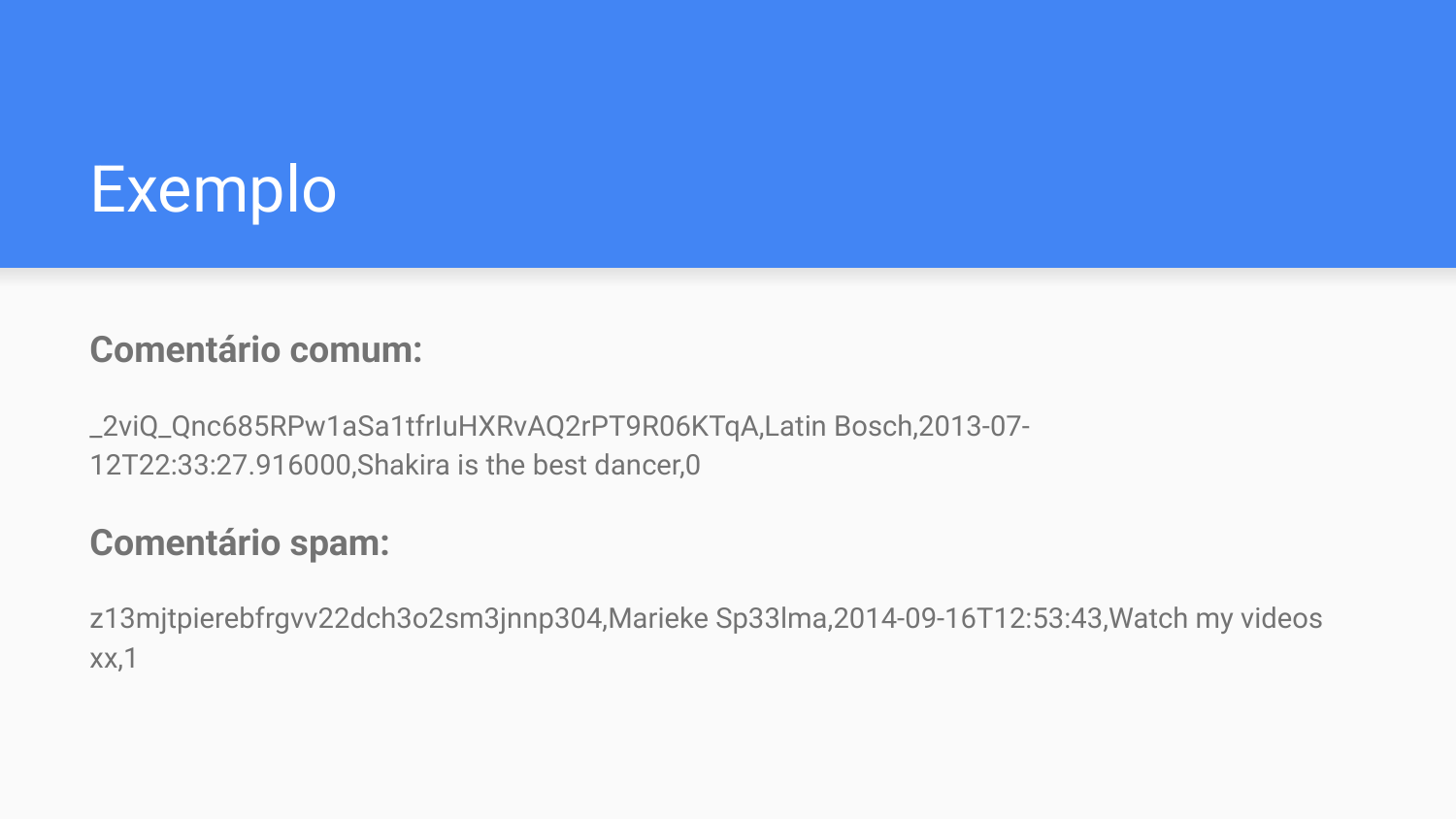

# Exemplo
Comentário comum:
_2viQ_Qnc685RPw1aSa1tfrIuHXRvAQ2rPT9R06KTqA,Latin Bosch,2013-07-12T22:33:27.916000,Shakira is the best dancer,0
Comentário spam:
z13mjtpierebfrgvv22dch3o2sm3jnnp304,Marieke Sp33lma,2014-09-16T12:53:43,Watch my videos xx﻿,1